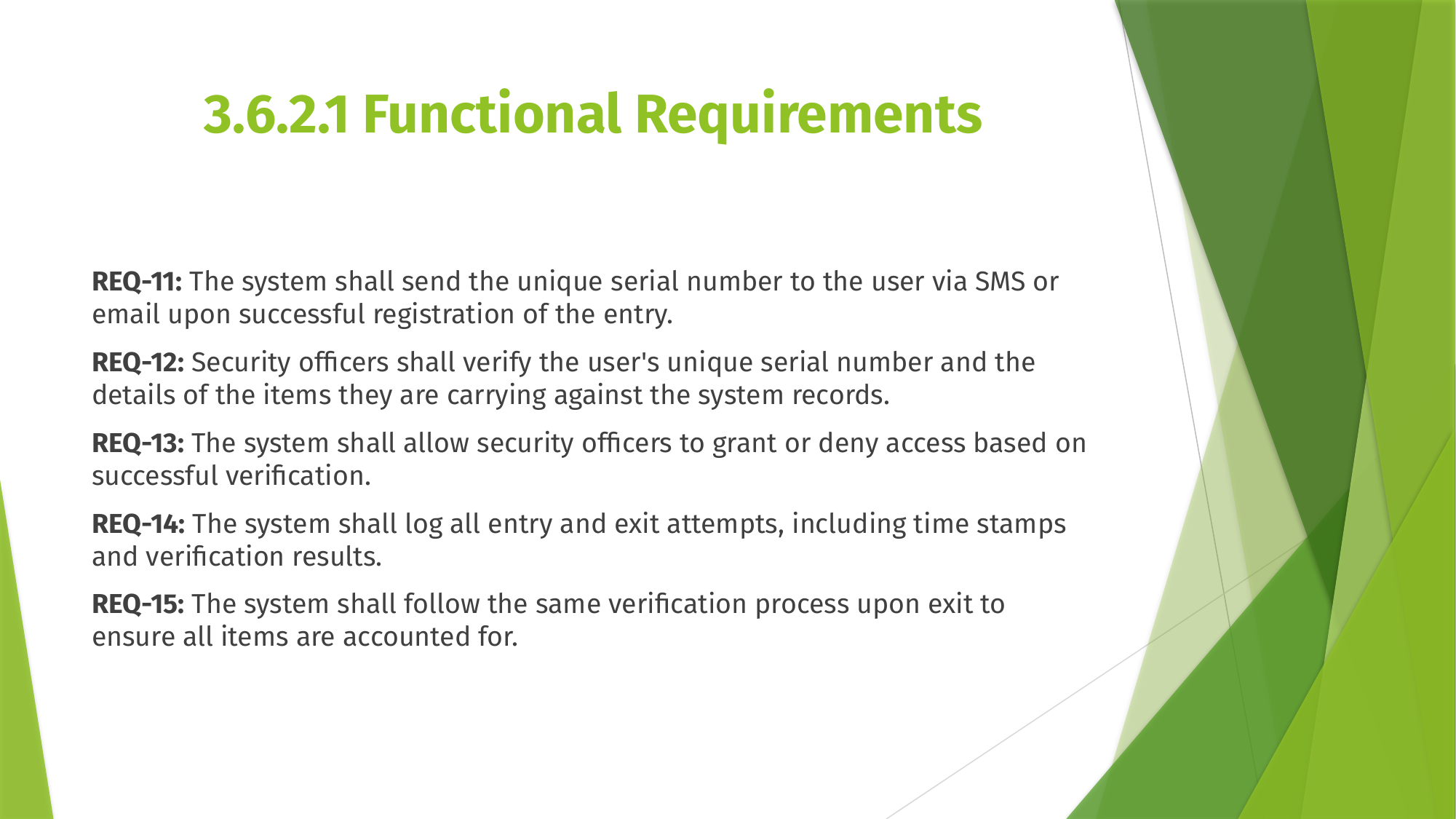

# 3.6.2.1 Functional Requirements
REQ-11: The system shall send the unique serial number to the user via SMS or email upon successful registration of the entry.
REQ-12: Security officers shall verify the user's unique serial number and the details of the items they are carrying against the system records.
REQ-13: The system shall allow security officers to grant or deny access based on successful verification.
REQ-14: The system shall log all entry and exit attempts, including time stamps and verification results.
REQ-15: The system shall follow the same verification process upon exit to ensure all items are accounted for.